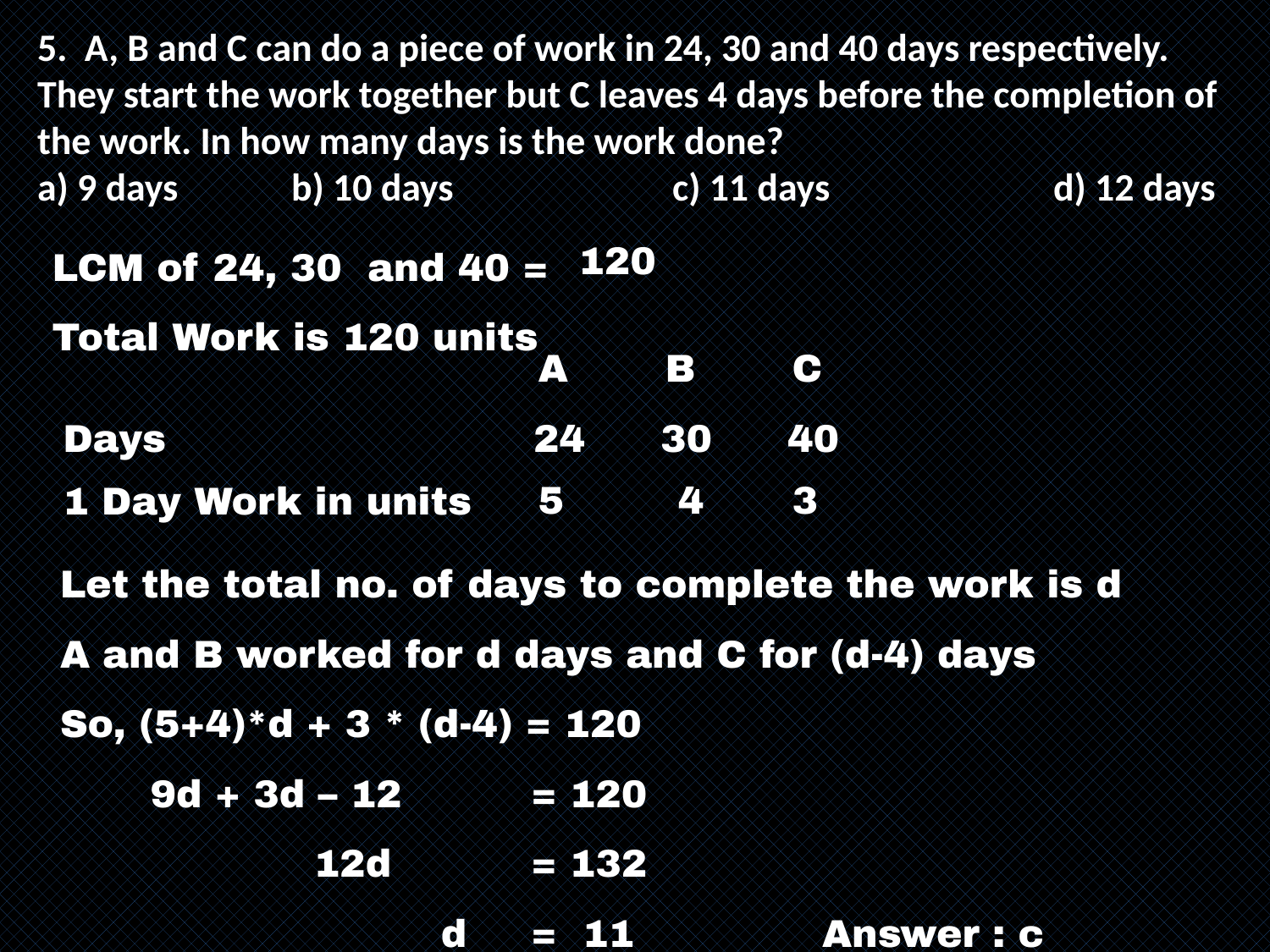

5.  A, B and C can do a piece of work in 24, 30 and 40 days respectively. They start the work together but C leaves 4 days before the completion of the work. In how many days is the work done?
a) 9 days	b) 10 days		c) 11 days		d) 12 days
LCM of 24, 30  and 40 =
Total Work is 120 units
120
A	B	C
24	30	40
Days
5	 4	3
1 Day Work in units
Let the total no. of days to complete the work is d
A and B worked for d days and C for (d-4) days
So, (5+4)*d + 3 * (d-4) = 120
       9d + 3d – 12 	       = 120
		12d	       = 132
			d     =  11		Answer : c